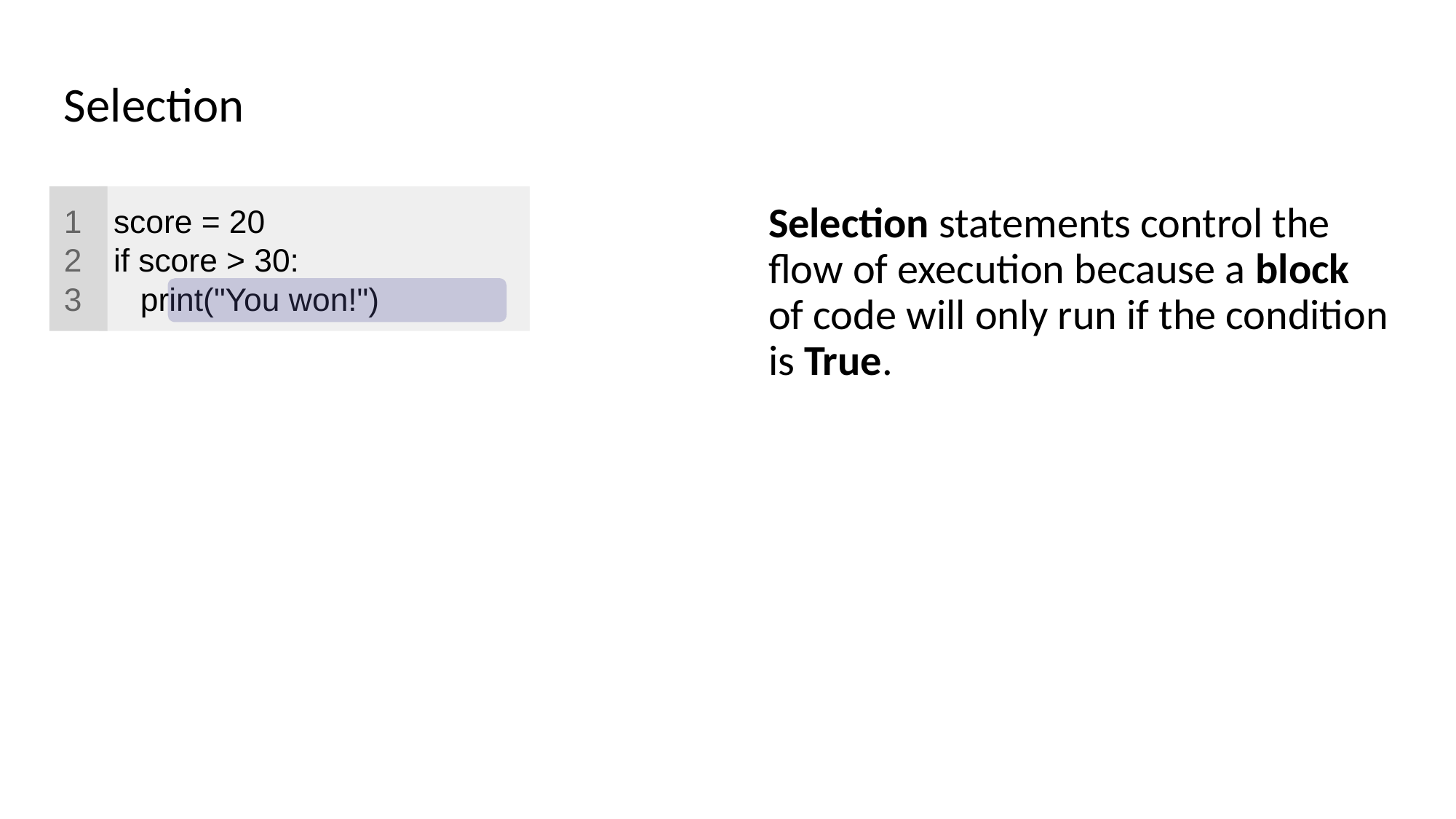

# Selection
Selection statements control the flow of execution because a block of code will only run if the condition is True.

1
2
3
score = 20
if score > 30:
   print("You won!")